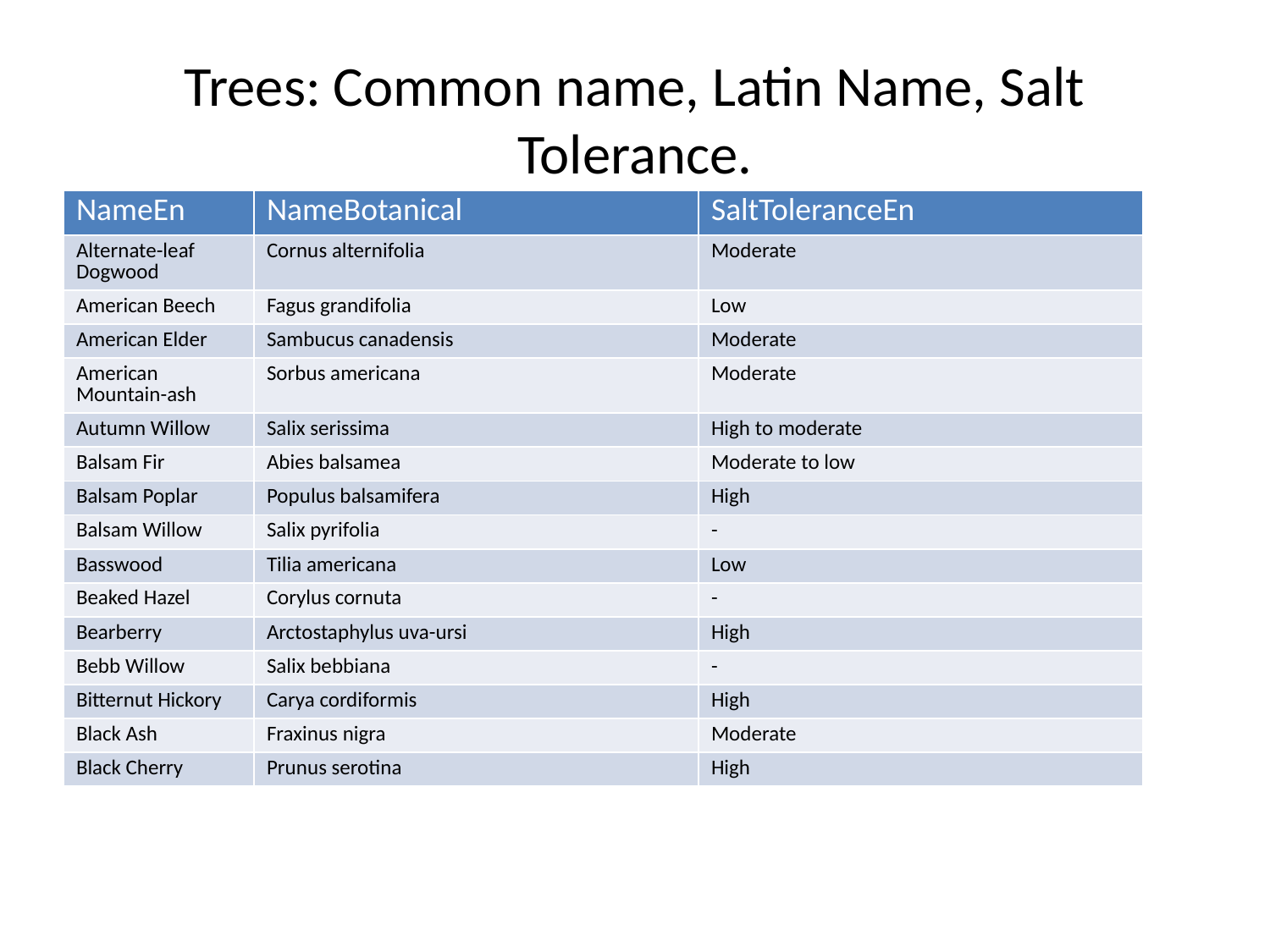

# Trees: Common name, Latin Name, Salt Tolerance.
| NameEn | NameBotanical | SaltToleranceEn |
| --- | --- | --- |
| Alternate-leaf Dogwood | Cornus alternifolia | Moderate |
| American Beech | Fagus grandifolia | Low |
| American Elder | Sambucus canadensis | Moderate |
| American Mountain-ash | Sorbus americana | Moderate |
| Autumn Willow | Salix serissima | High to moderate |
| Balsam Fir | Abies balsamea | Moderate to low |
| Balsam Poplar | Populus balsamifera | High |
| Balsam Willow | Salix pyrifolia | - |
| Basswood | Tilia americana | Low |
| Beaked Hazel | Corylus cornuta | - |
| Bearberry | Arctostaphylus uva-ursi | High |
| Bebb Willow | Salix bebbiana | - |
| Bitternut Hickory | Carya cordiformis | High |
| Black Ash | Fraxinus nigra | Moderate |
| Black Cherry | Prunus serotina | High |